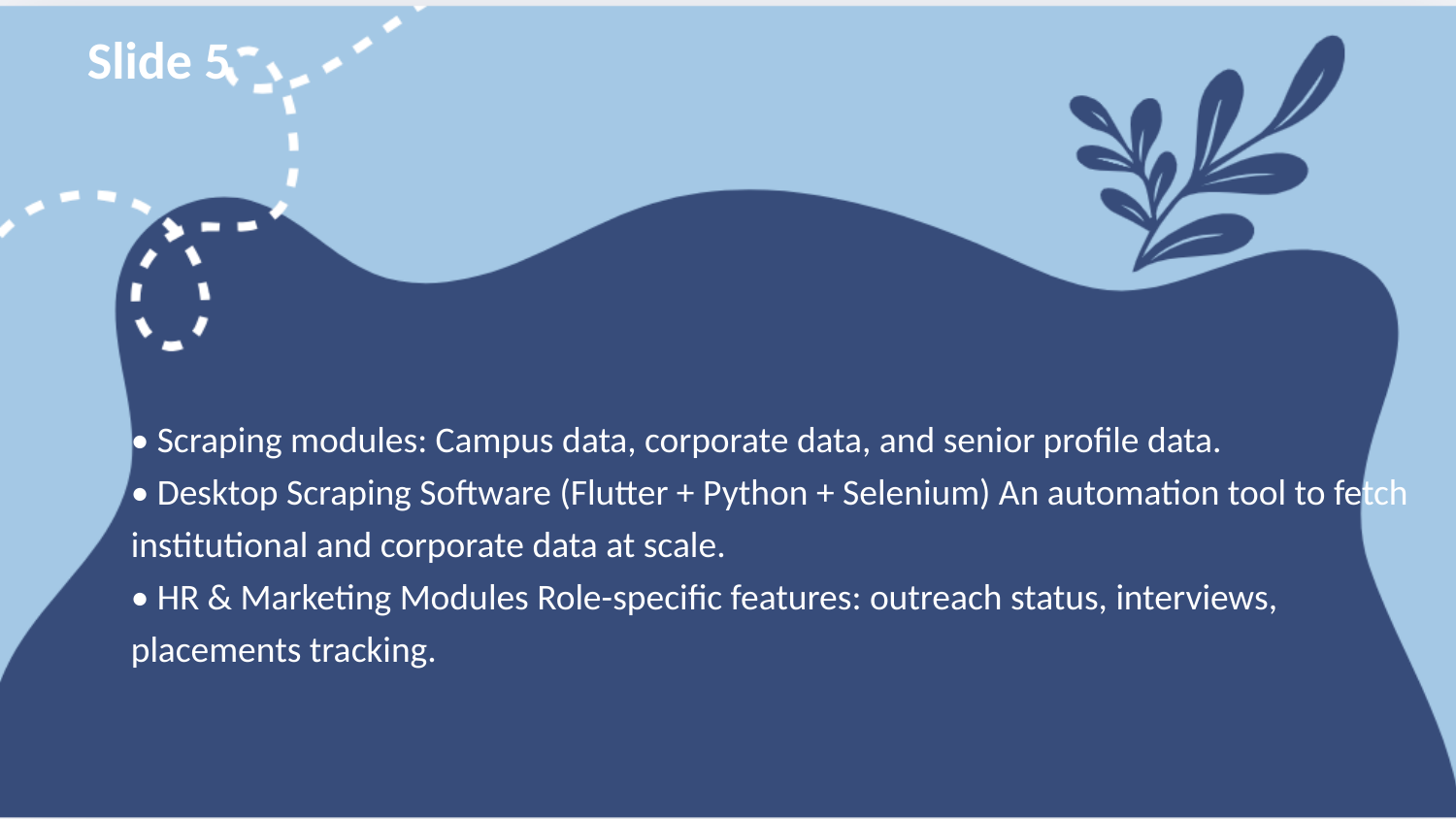

Slide 5
• Scraping modules: Campus data, corporate data, and senior profile data.
• Desktop Scraping Software (Flutter + Python + Selenium) An automation tool to fetch institutional and corporate data at scale.
• HR & Marketing Modules Role-specific features: outreach status, interviews, placements tracking.